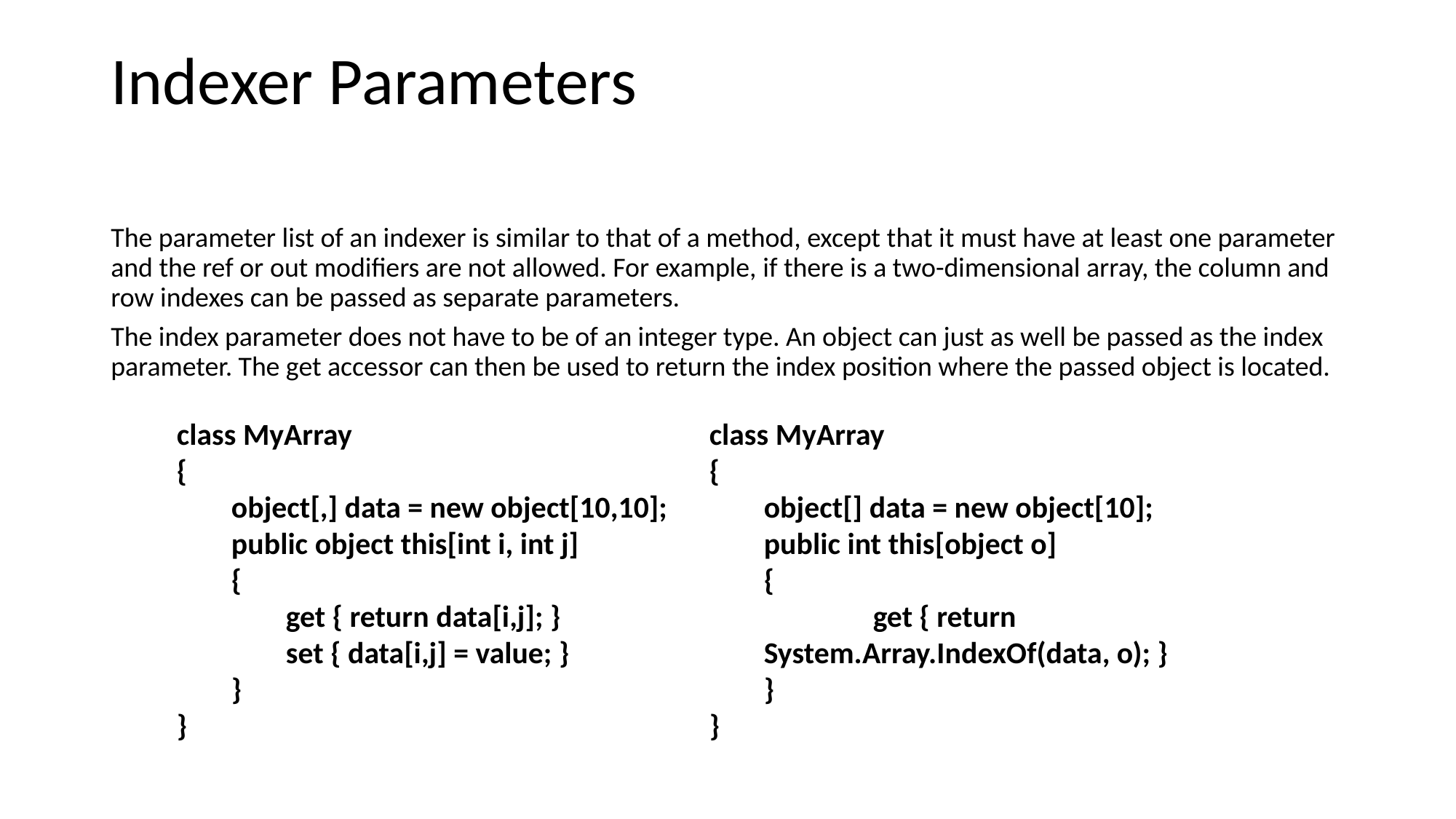

# Indexer Parameters
The parameter list of an indexer is similar to that of a method, except that it must have at least one parameter and the ref or out modifiers are not allowed. For example, if there is a two-dimensional array, the column and row indexes can be passed as separate parameters.
The index parameter does not have to be of an integer type. An object can just as well be passed as the index parameter. The get accessor can then be used to return the index position where the passed object is located.

class MyArray
{
object[,] data = new object[10,10];
public object this[int i, int j]
{
get { return data[i,j]; }
set { data[i,j] = value; }
}
}
class MyArray
{
object[] data = new object[10];
public int this[object o]
{
	get { return System.Array.IndexOf(data, o); }
}
}